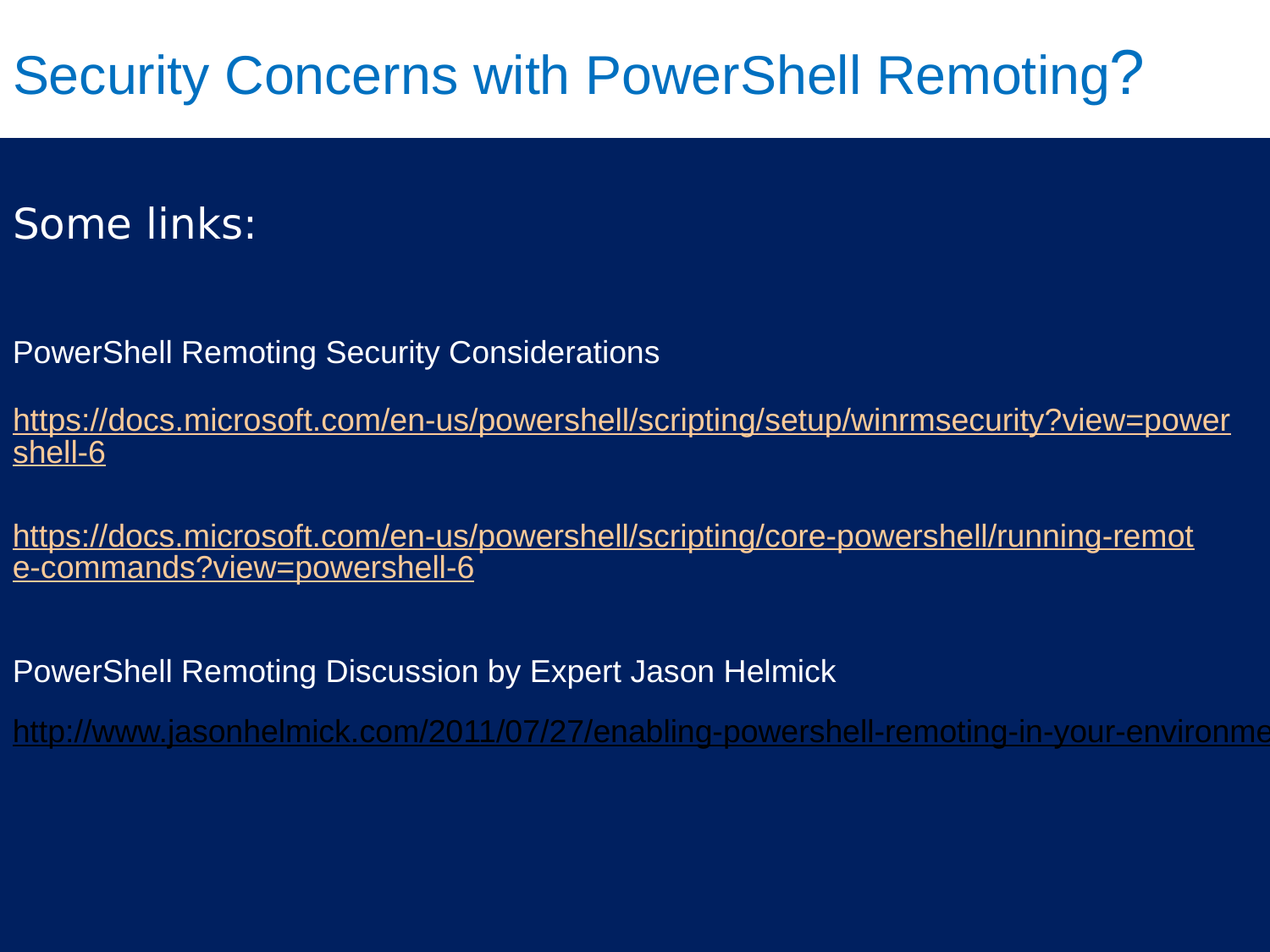

Security Concerns with PowerShell Remoting?
Some links:

https://docs.microsoft.com/en-us/powershell/scripting/setup/winrmsecurity?view=powershell-6
PowerShell Remoting Security Considerations
https://docs.microsoft.com/en-us/powershell/scripting/core-powershell/running-remote-commands?view=powershell-6
PowerShell Remoting Discussion by Expert Jason Helmick
http://www.jasonhelmick.com/2011/07/27/enabling-powershell-remoting-in-your-environment/